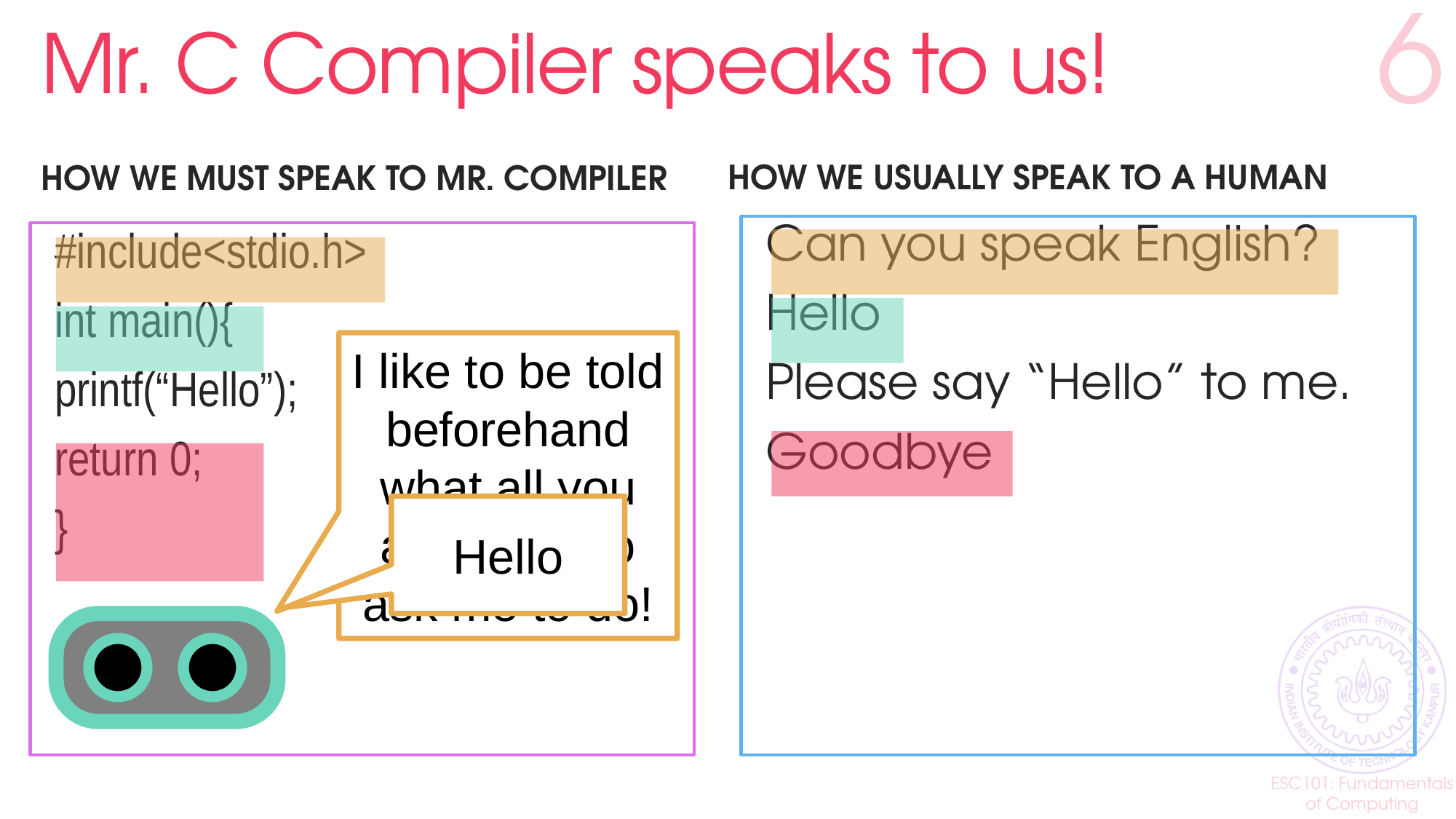

# Mr. C Compiler speaks to us!
6
How we must speak to mr. compiler
How we usually speak to a human
Can you speak English?
Hello
Please say “Hello” to me.
Goodbye
#include<stdio.h>
int main(){
printf(“Hello”);
return 0;
}

I like to be told beforehand what all you are going to ask me to do!

Hello